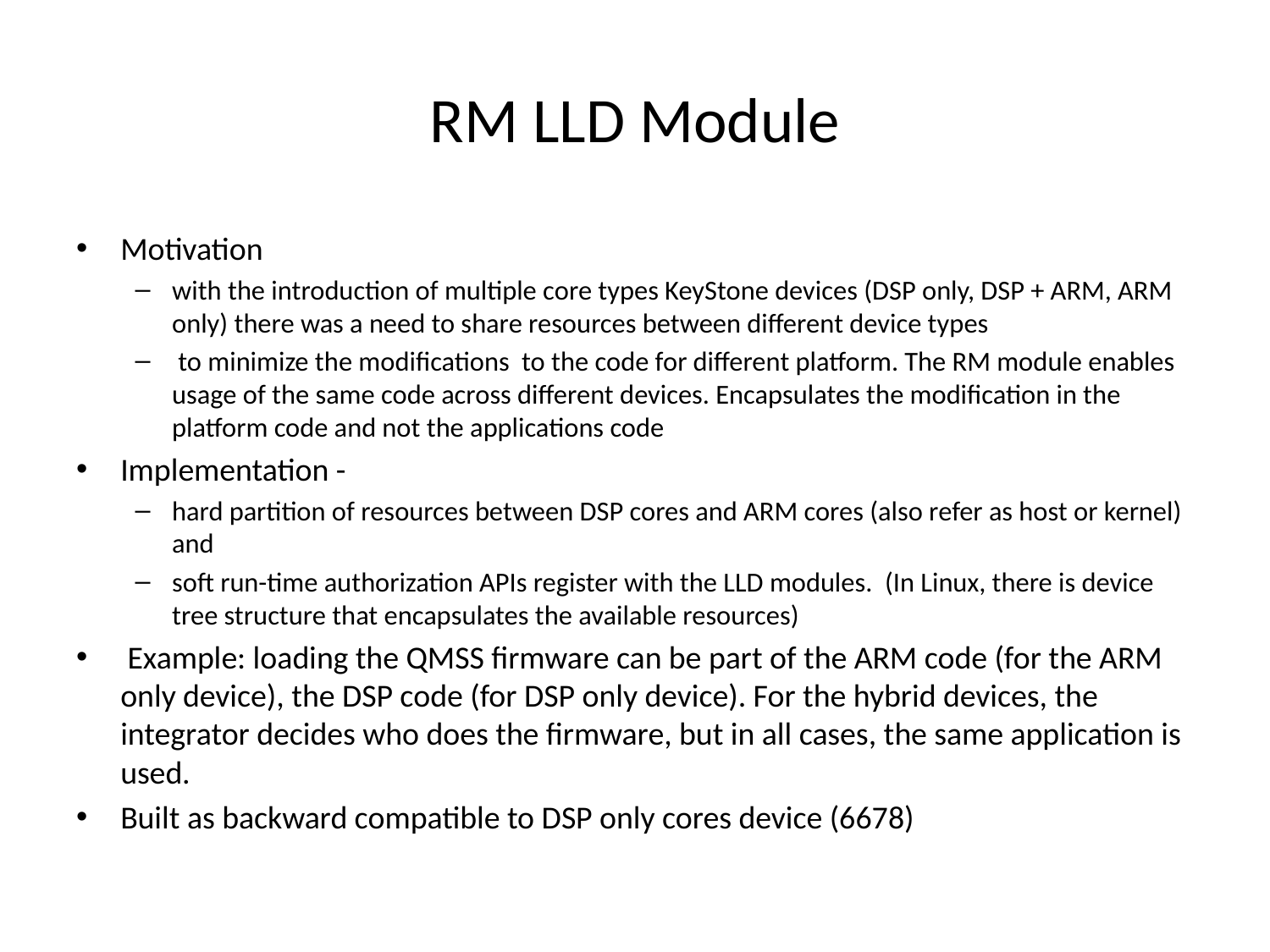

# RM LLD Module
Motivation
with the introduction of multiple core types KeyStone devices (DSP only, DSP + ARM, ARM only) there was a need to share resources between different device types
 to minimize the modifications  to the code for different platform. The RM module enables usage of the same code across different devices. Encapsulates the modification in the platform code and not the applications code
Implementation -
hard partition of resources between DSP cores and ARM cores (also refer as host or kernel) and
soft run-time authorization APIs register with the LLD modules.  (In Linux, there is device tree structure that encapsulates the available resources)
 Example: loading the QMSS firmware can be part of the ARM code (for the ARM only device), the DSP code (for DSP only device). For the hybrid devices, the integrator decides who does the firmware, but in all cases, the same application is used.
Built as backward compatible to DSP only cores device (6678)